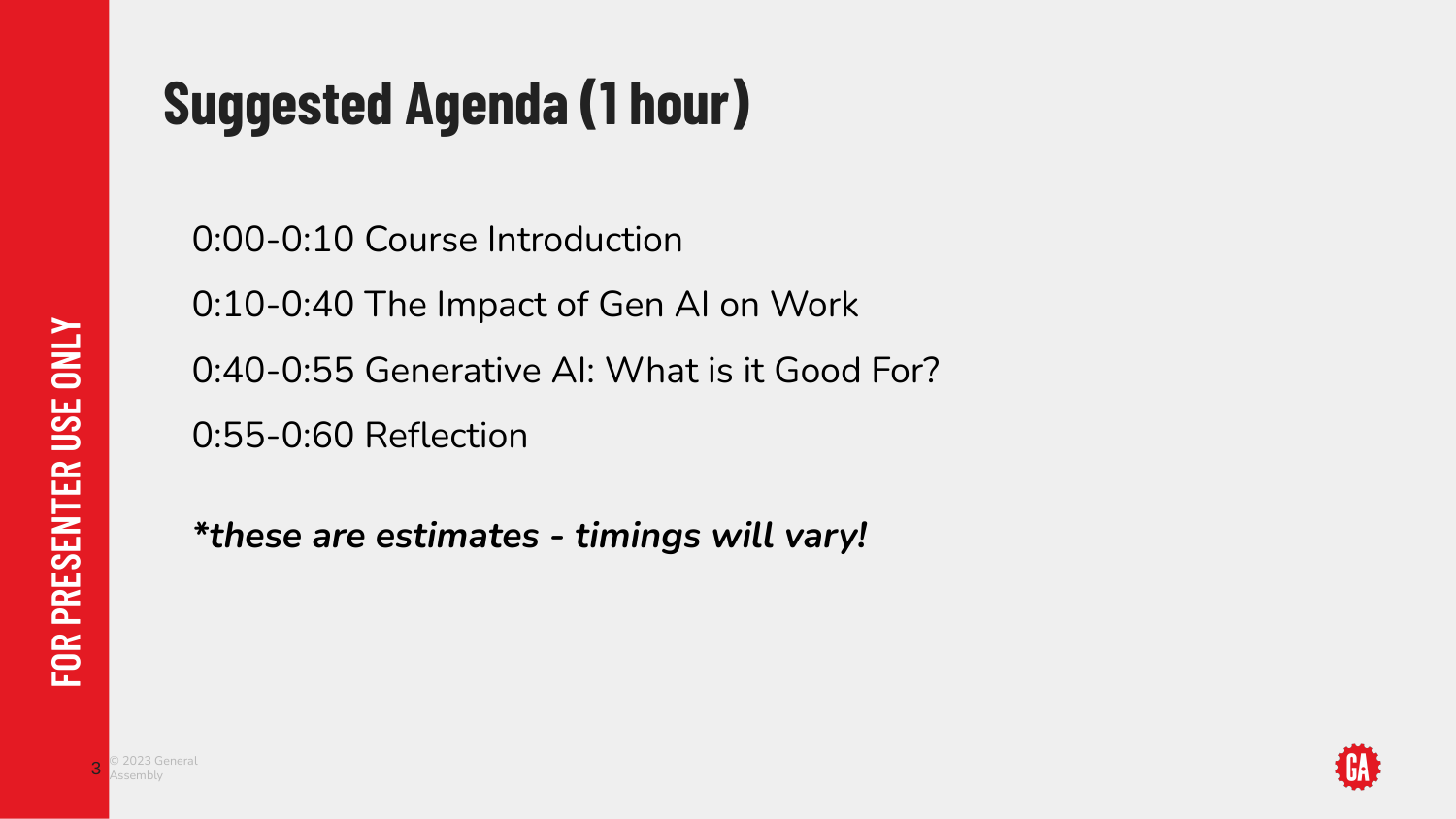

# Suggested Agenda (1 hour)
0:00-0:10 Course Introduction
0:10-0:40 The Impact of Gen AI on Work
0:40-0:55 Generative AI: What is it Good For?
0:55-0:60 Reflection

*these are estimates - timings will vary!

3